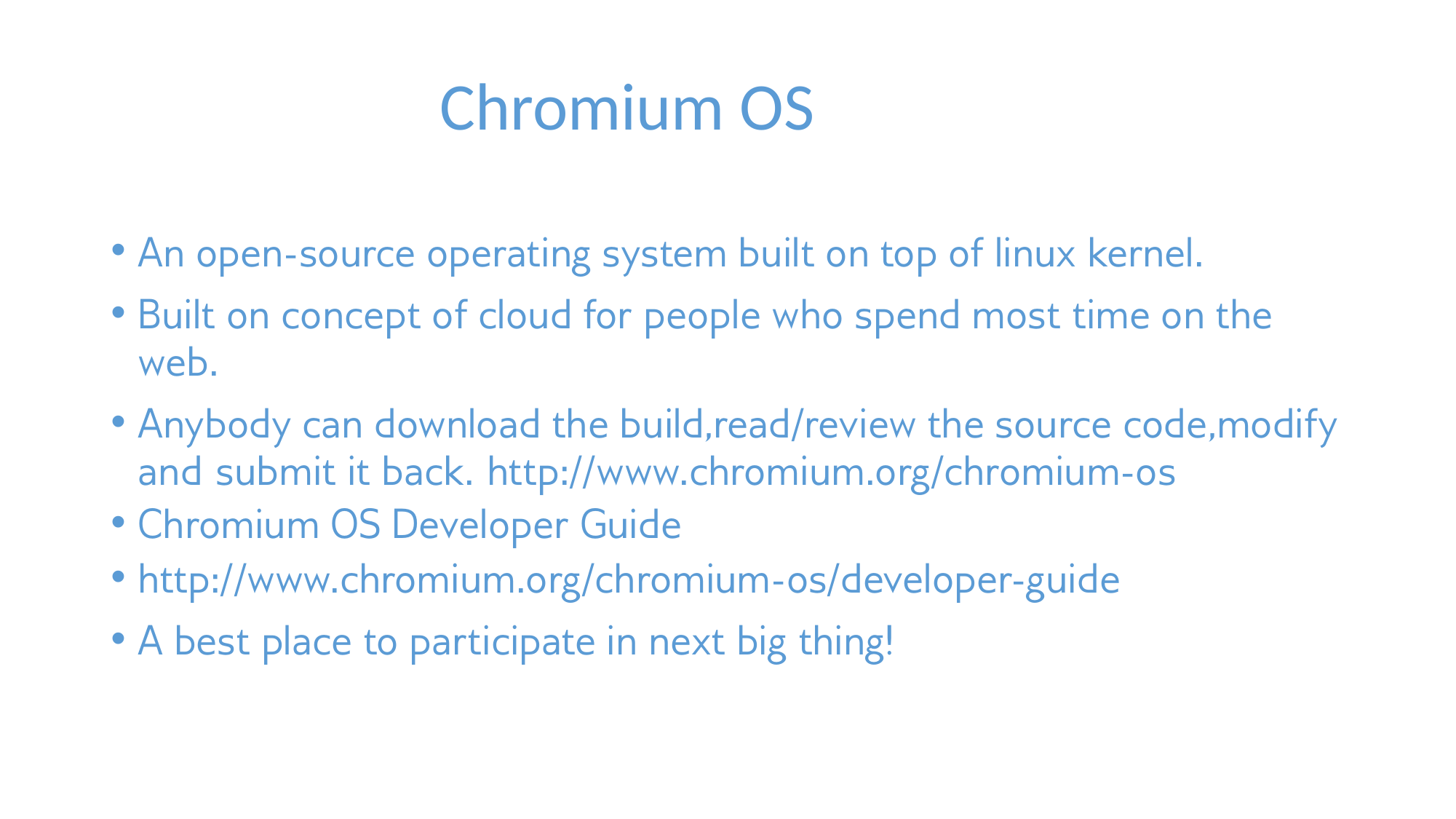

# Chromium OS
An open-source operating system built on top of linux kernel.
Built on concept of cloud for people who spend most time on the web.
Anybody can download the build,read/review the source code,modify and submit it back. http://www.chromium.org/chromium-os
Chromium OS Developer Guide
http://www.chromium.org/chromium-os/developer-guide
A best place to participate in next big thing!